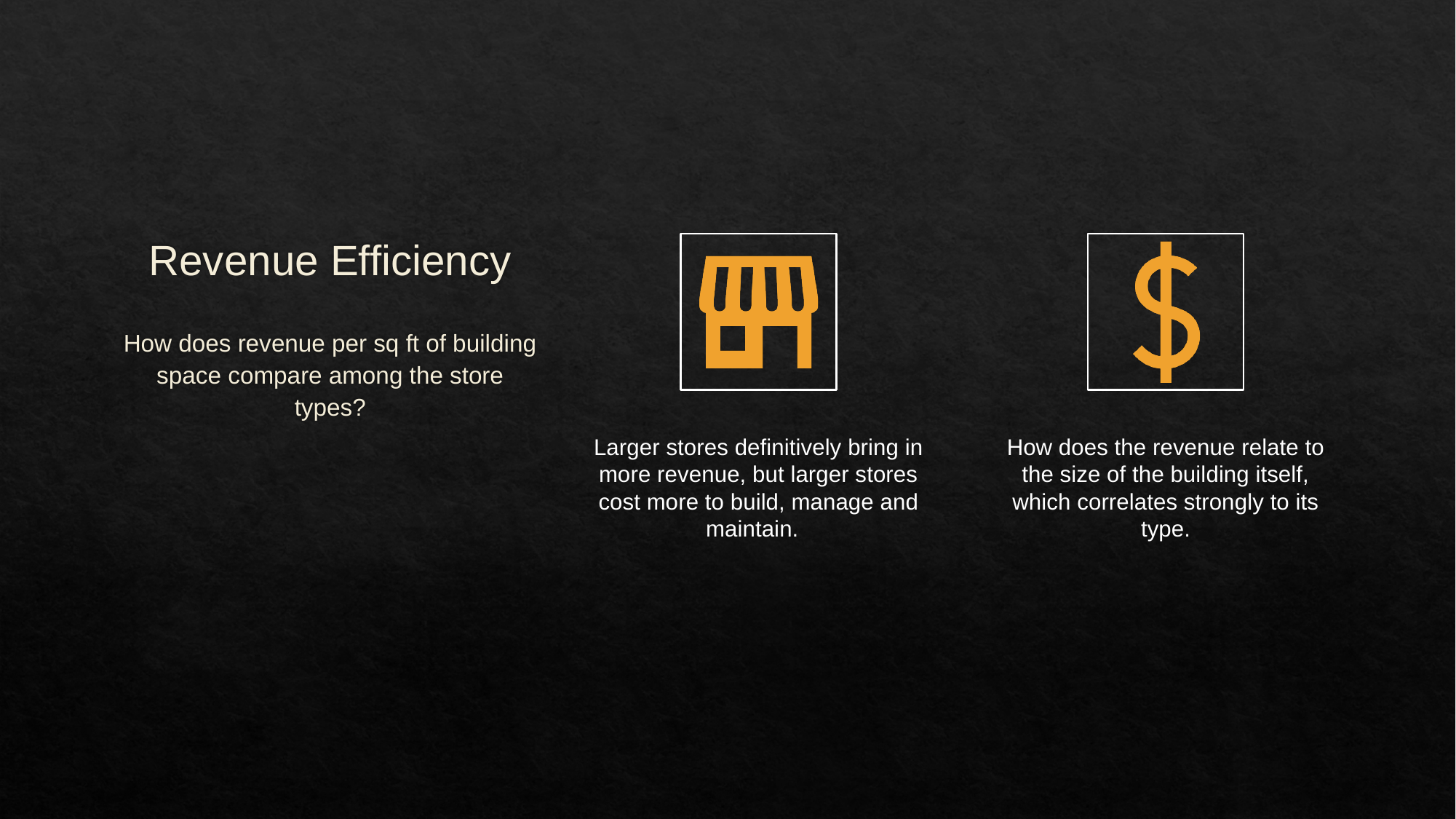

# Revenue Efficiency
Larger stores definitively bring in more revenue, but larger stores cost more to build, manage and maintain.
How does the revenue relate to the size of the building itself, which correlates strongly to its type.
How does revenue per sq ft of building space compare among the store types?